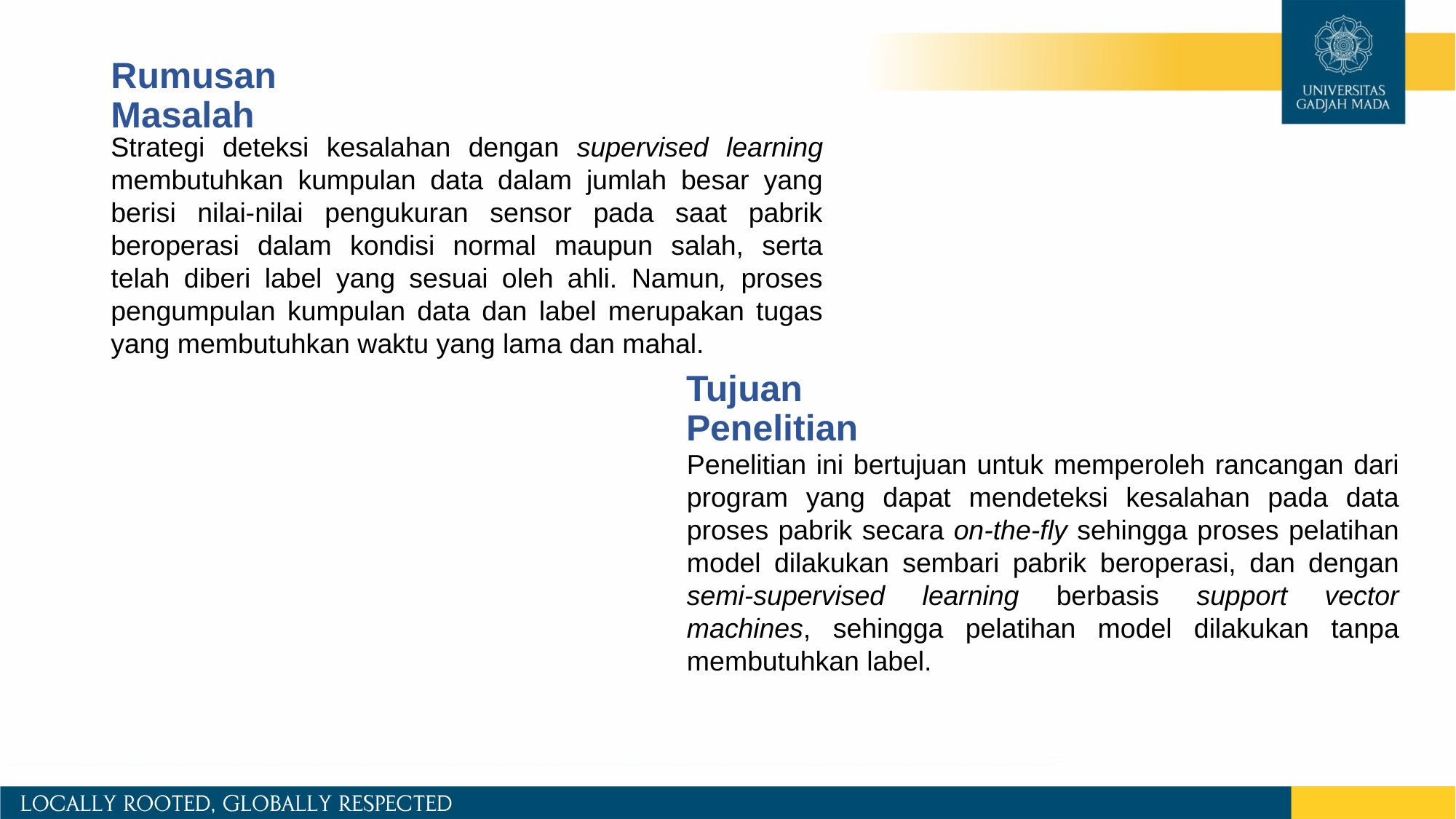

# Rumusan Masalah
Strategi deteksi kesalahan dengan supervised learning membutuhkan kumpulan data dalam jumlah besar yang berisi nilai-nilai pengukuran sensor pada saat pabrik beroperasi dalam kondisi normal maupun salah, serta telah diberi label yang sesuai oleh ahli. Namun, proses pengumpulan kumpulan data dan label merupakan tugas yang membutuhkan waktu yang lama dan mahal.
Tujuan Penelitian
Penelitian ini bertujuan untuk memperoleh rancangan dari program yang dapat mendeteksi kesalahan pada data proses pabrik secara on-the-fly sehingga proses pelatihan model dilakukan sembari pabrik beroperasi, dan dengan semi-supervised learning berbasis support vector machines, sehingga pelatihan model dilakukan tanpa membutuhkan label.